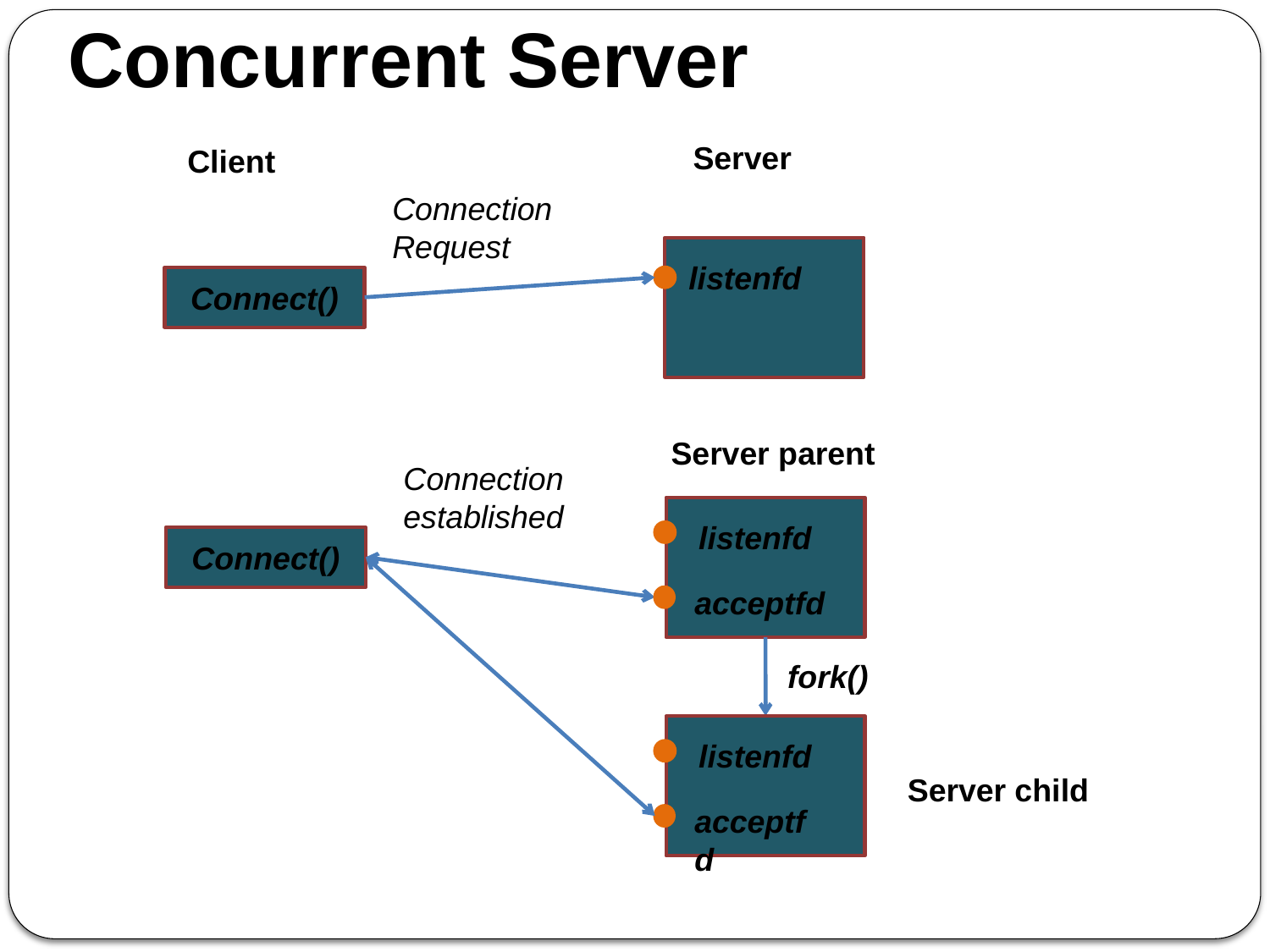

# Concurrent Server
Server
Client
Connection Request

listenfd
Connect()

Server parent
Connection established

listenfd

Connect()
acceptfd

fork()

listenfd

Server child
acceptfd